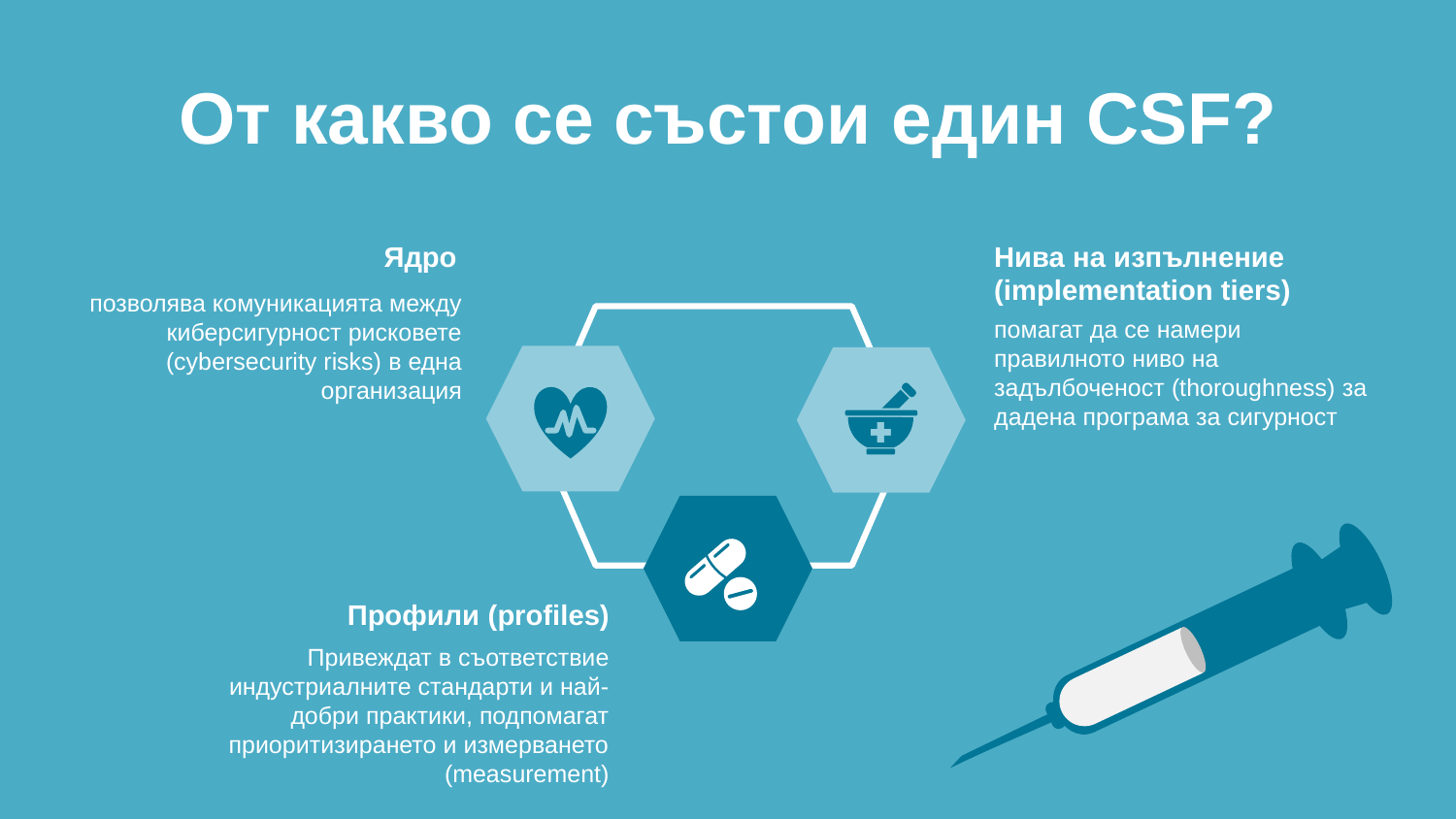

От какво се състои един CSF?
Ядро
позволява комуникацията между киберсигурност рисковете (cybersecurity risks) в една организация
Нива на изпълнение (implementation tiers)
помагат да се намери правилното ниво на задълбоченост (thoroughness) за дадена програма за сигурност

Профили (profiles)
Привеждат в съответствие индустриалните стандарти и най-добри практики, подпомагат приоритизирането и измерването (measurement)